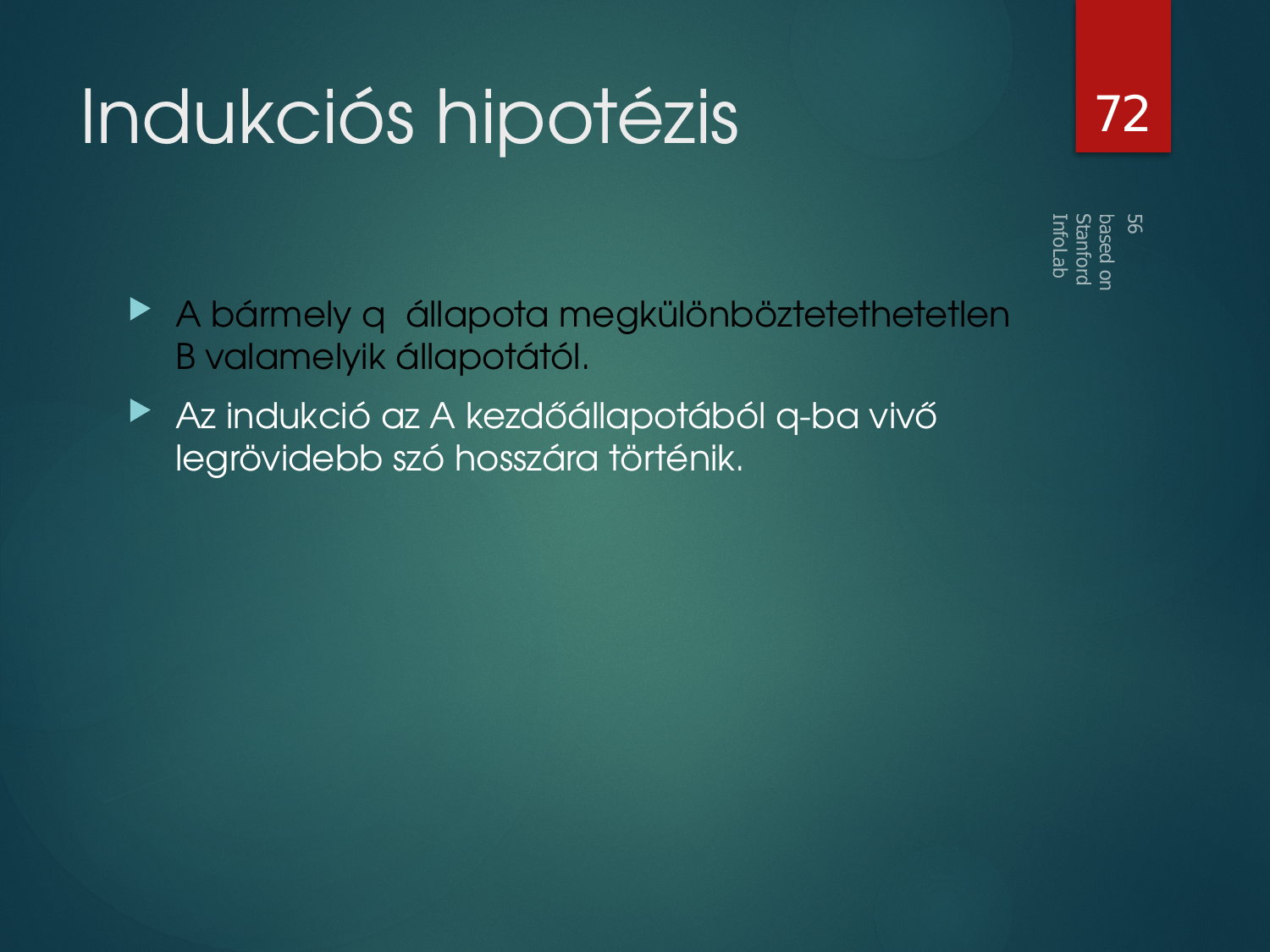

72
# Indukciós hipotézis
based on Stanford InfoLab
A bármely q  állapota megkülönböztetethetetlen B valamelyik állapotától.
Az indukció az A kezdőállapotából q-ba vivő legrövidebb szó hosszára történik.
56